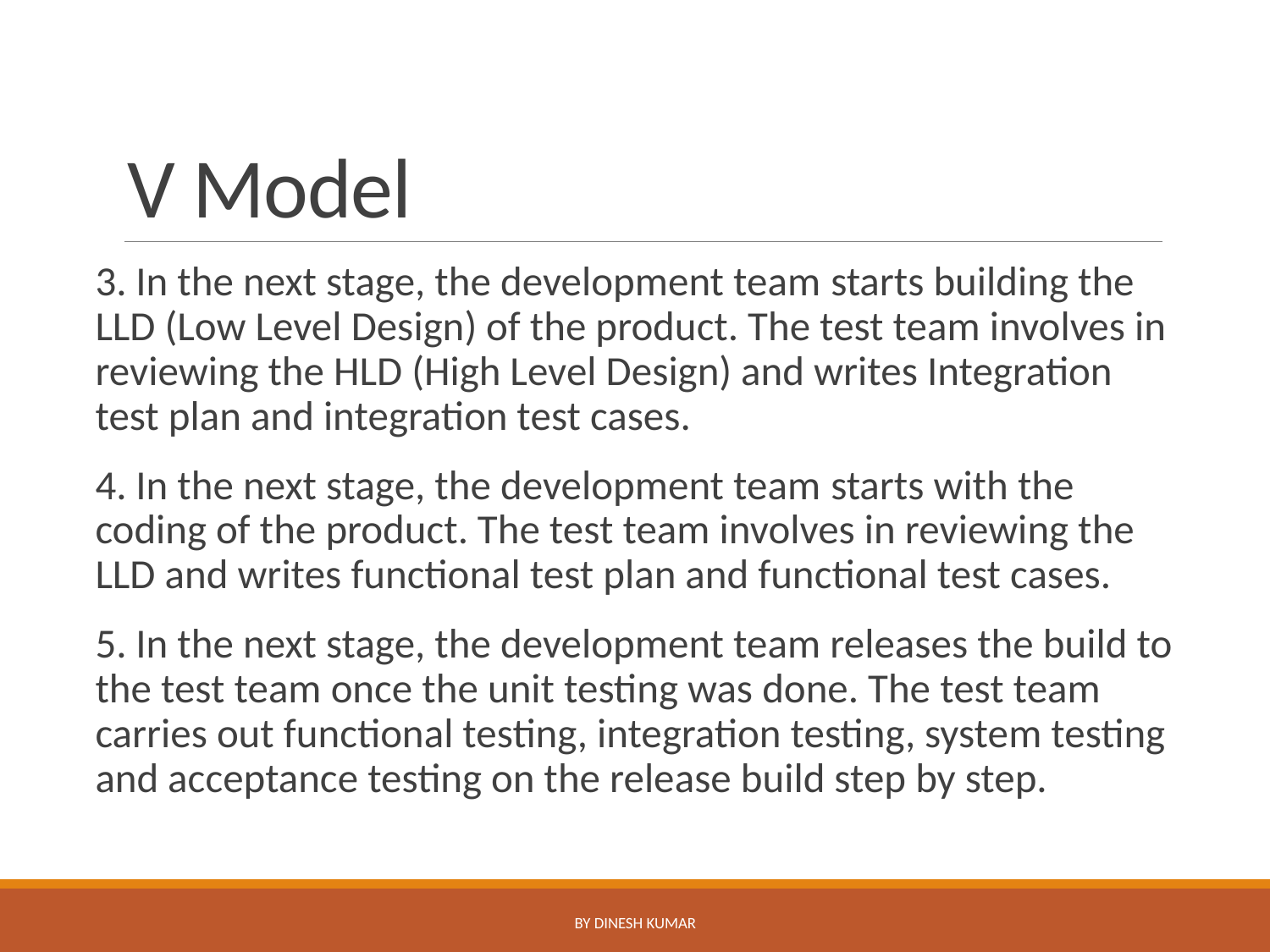

# V Model
3. In the next stage, the development team starts building the LLD (Low Level Design) of the product. The test team involves in reviewing the HLD (High Level Design) and writes Integration test plan and integration test cases.
4. In the next stage, the development team starts with the coding of the product. The test team involves in reviewing the LLD and writes functional test plan and functional test cases.
5. In the next stage, the development team releases the build to the test team once the unit testing was done. The test team carries out functional testing, integration testing, system testing and acceptance testing on the release build step by step.

By Dinesh Kumar